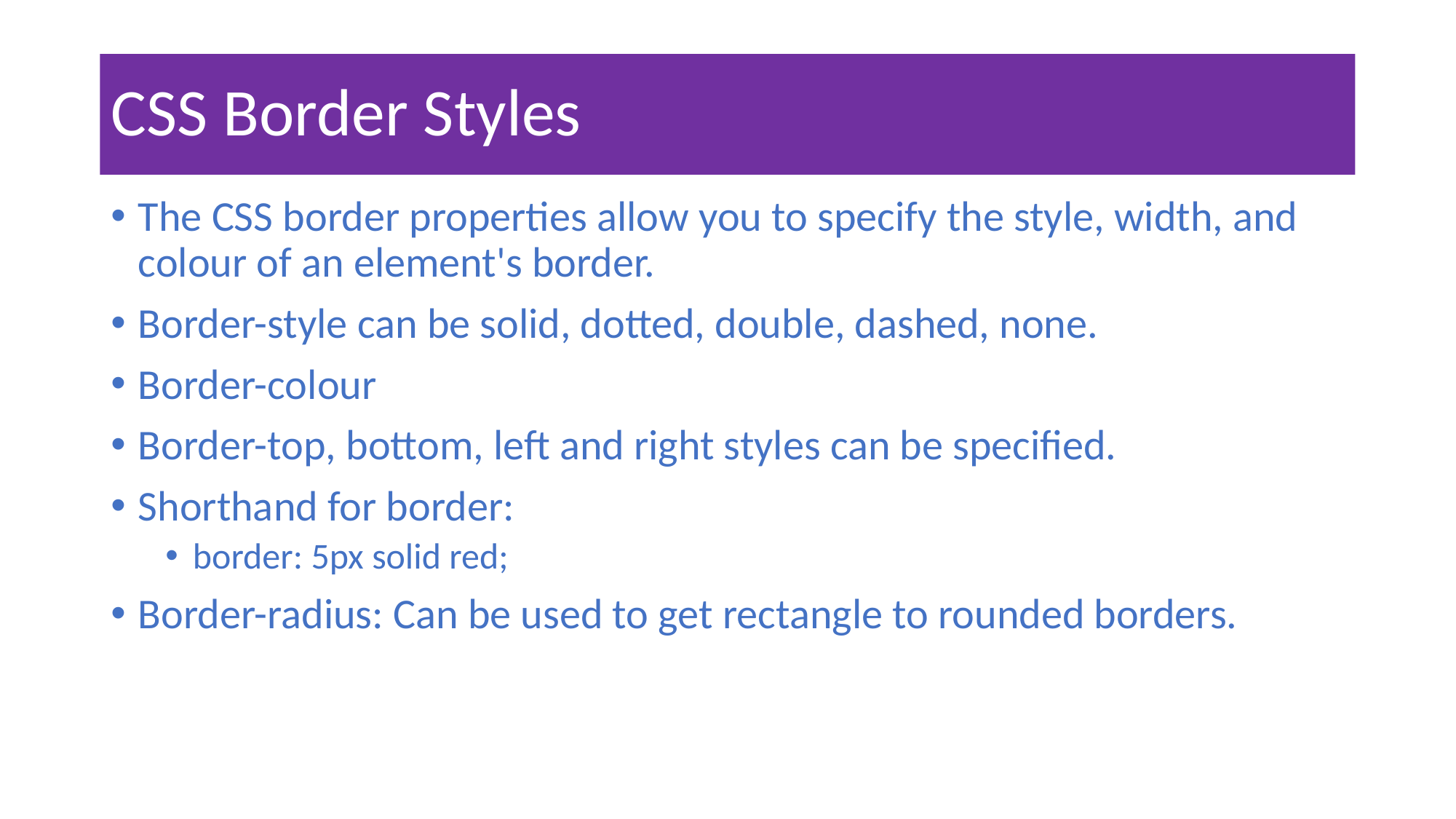

# CSS Border Styles
The CSS border properties allow you to specify the style, width, and colour of an element's border.
Border-style can be solid, dotted, double, dashed, none.
Border-colour
Border-top, bottom, left and right styles can be specified.
Shorthand for border:
border: 5px solid red;
Border-radius: Can be used to get rectangle to rounded borders.